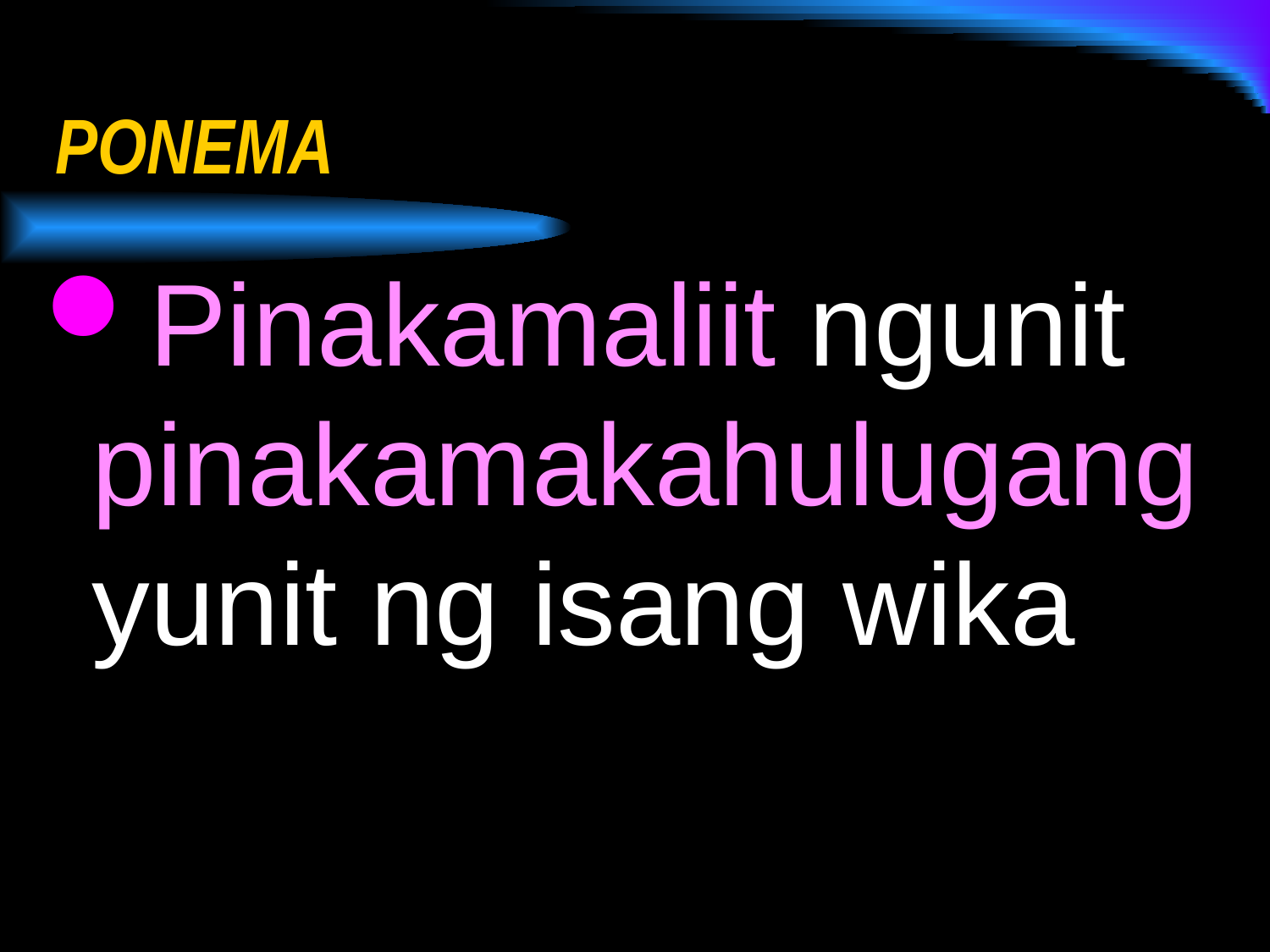

# PONEMA
Pinakamaliit ngunit pinakamakahulugang yunit ng isang wika